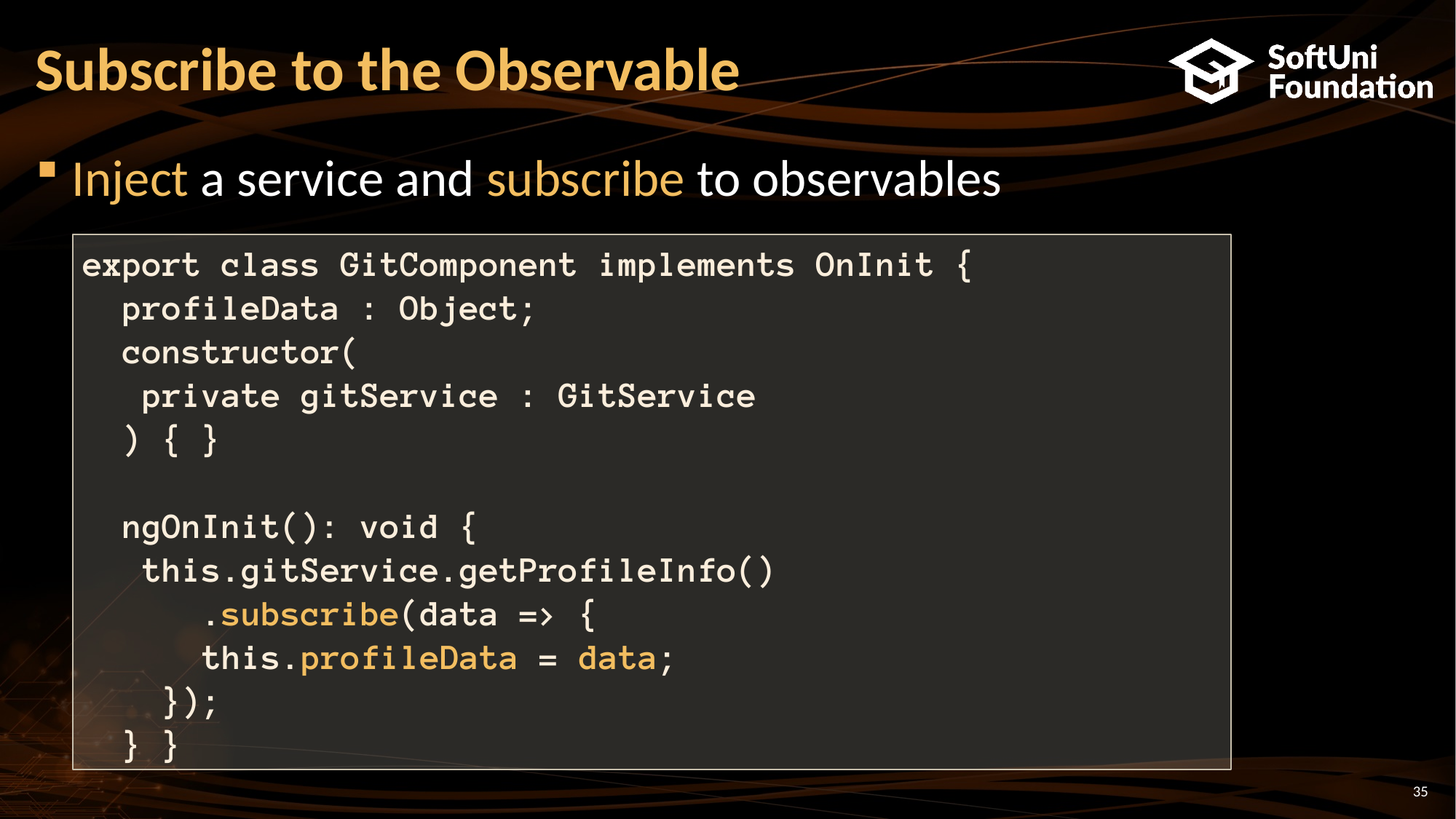

# Subscribe to the Observable
Inject a service and subscribe to observables
export class GitComponent implements OnInit {
  profileData : Object;
  constructor(
   private gitService : GitService
  ) { }
  ngOnInit(): void {
   this.gitService.getProfileInfo()
      .subscribe(data => {
      this.profileData = data;
    });
  } }
35